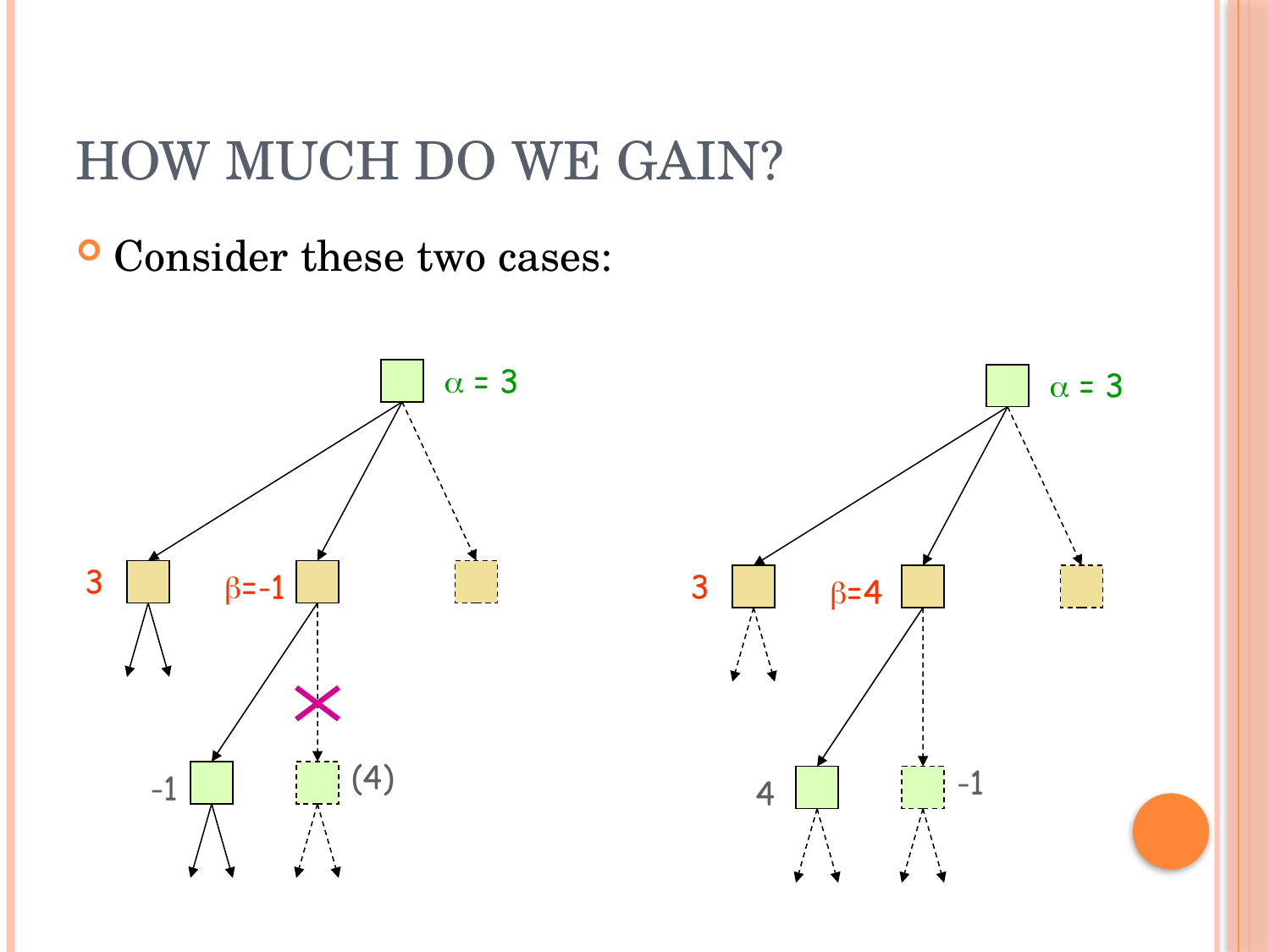

# How much do we gain?
Consider these two cases:
α = 3

3
β=-1

(4)
-1
α = 3

3
β=4
-1
4